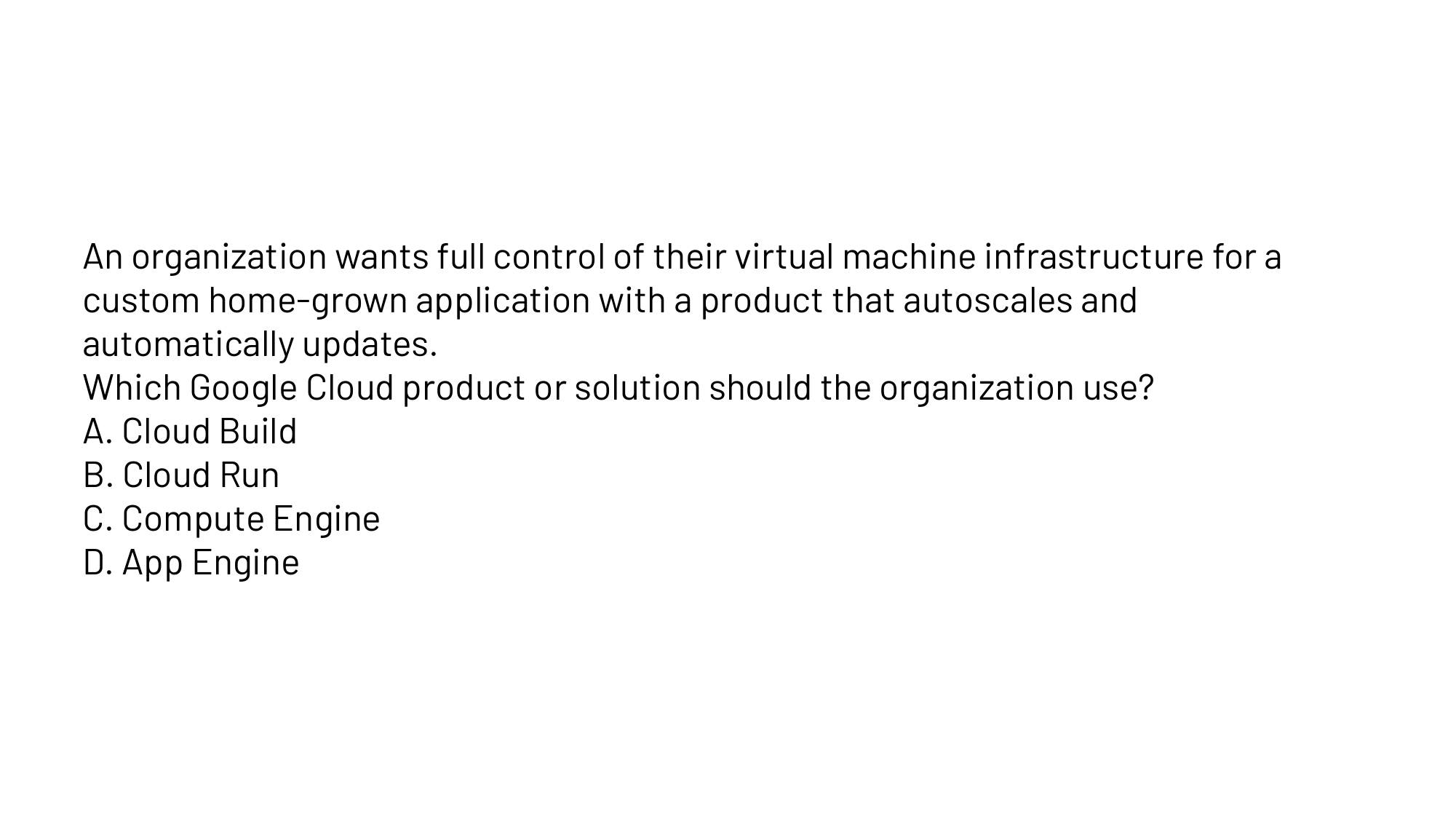

An organization wants full control of their virtual machine infrastructure for a custom home-grown application with a product that autoscales and
automatically updates.
Which Google Cloud product or solution should the organization use?
A. Cloud Build
B. Cloud Run
C. Compute Engine
D. App Engine